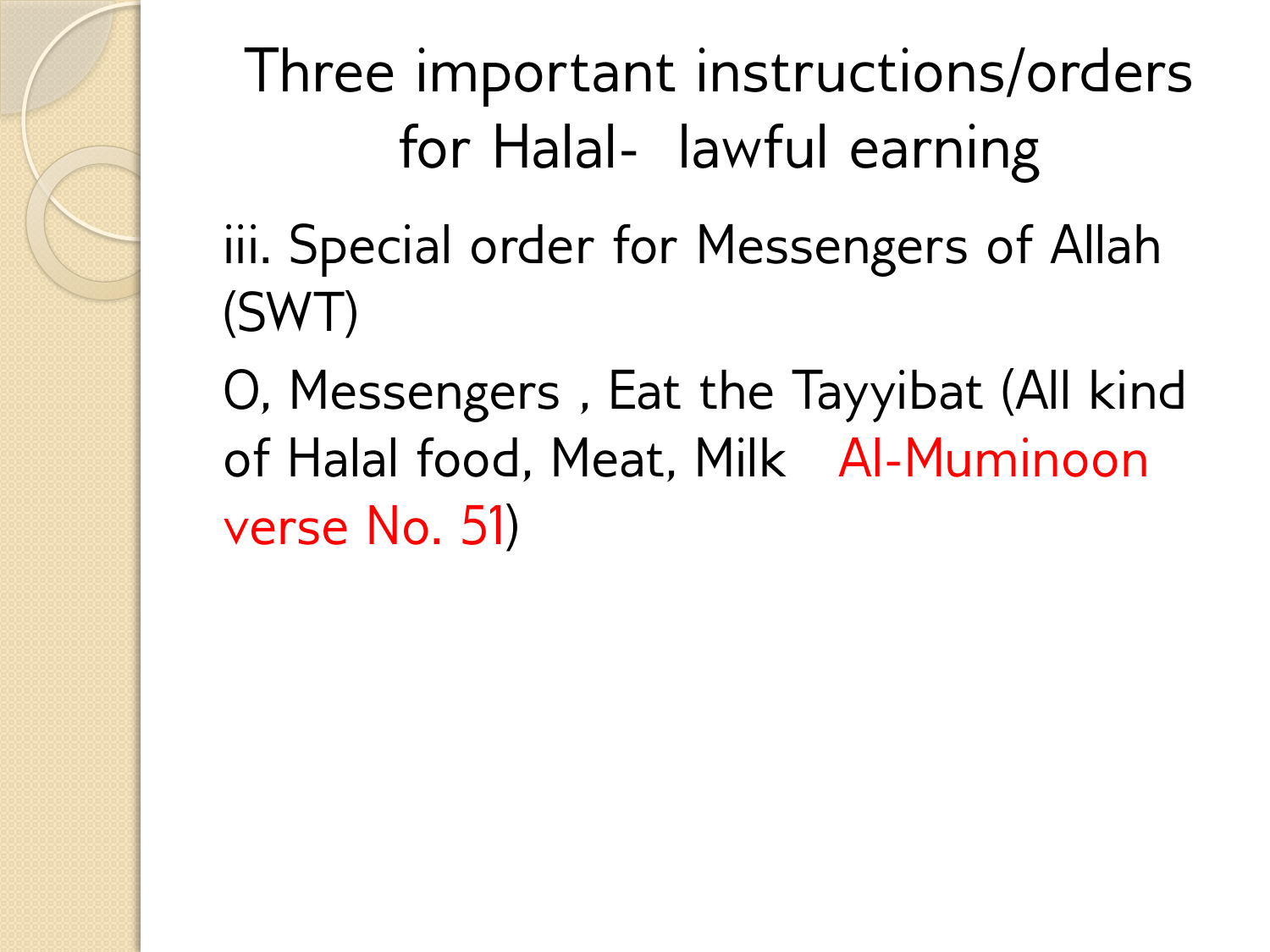

# Three important instructions/orders for Halal-  lawful earning
iii. Special order for Messengers of Allah (SWT)
O, Messengers , Eat the Tayyibat (All kind of Halal food, Meat, Milk   Al-Muminoon verse No. 51)